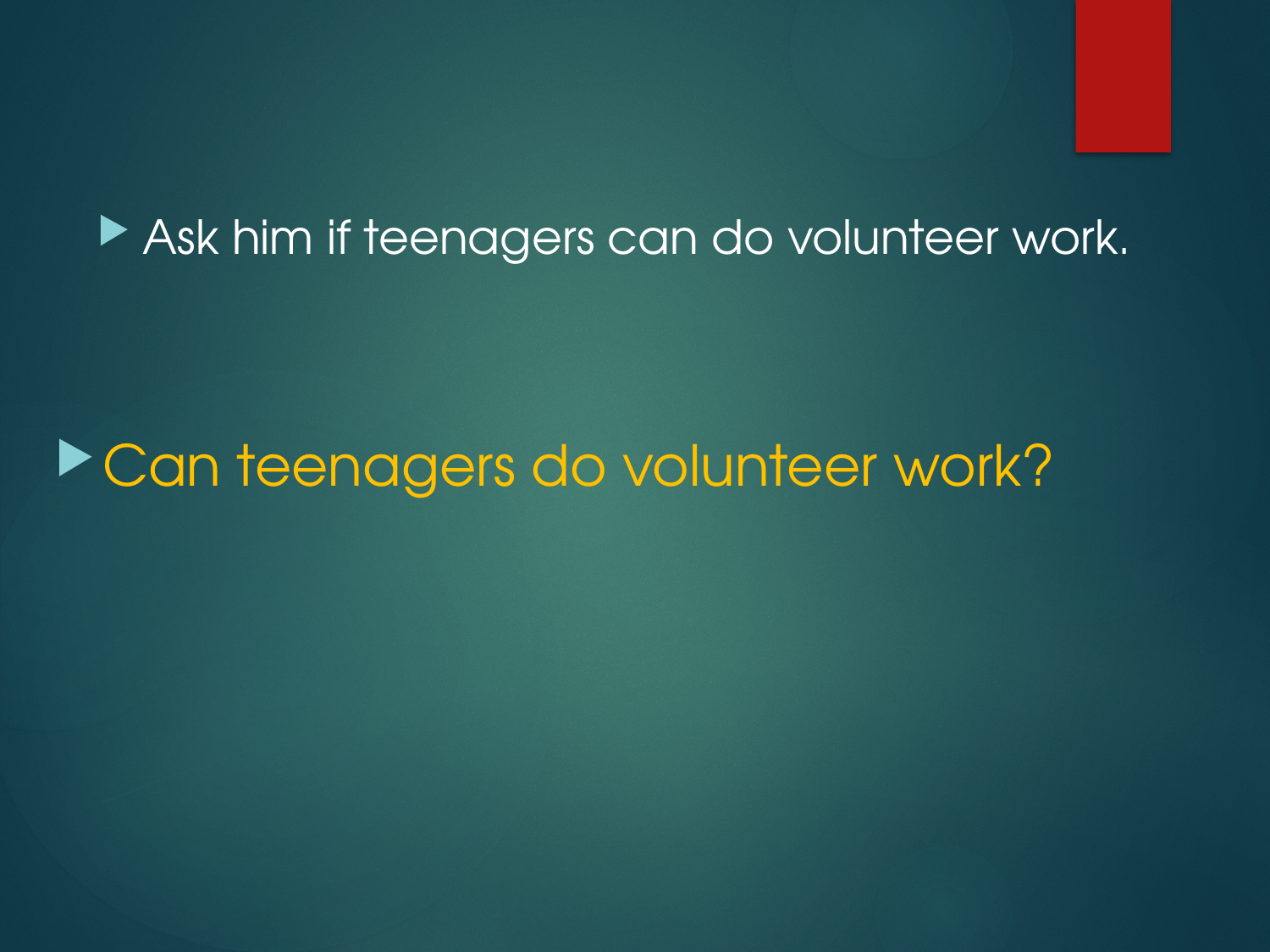

#
Ask him if teenagers can do volunteer work.
Can teenagers do volunteer work?